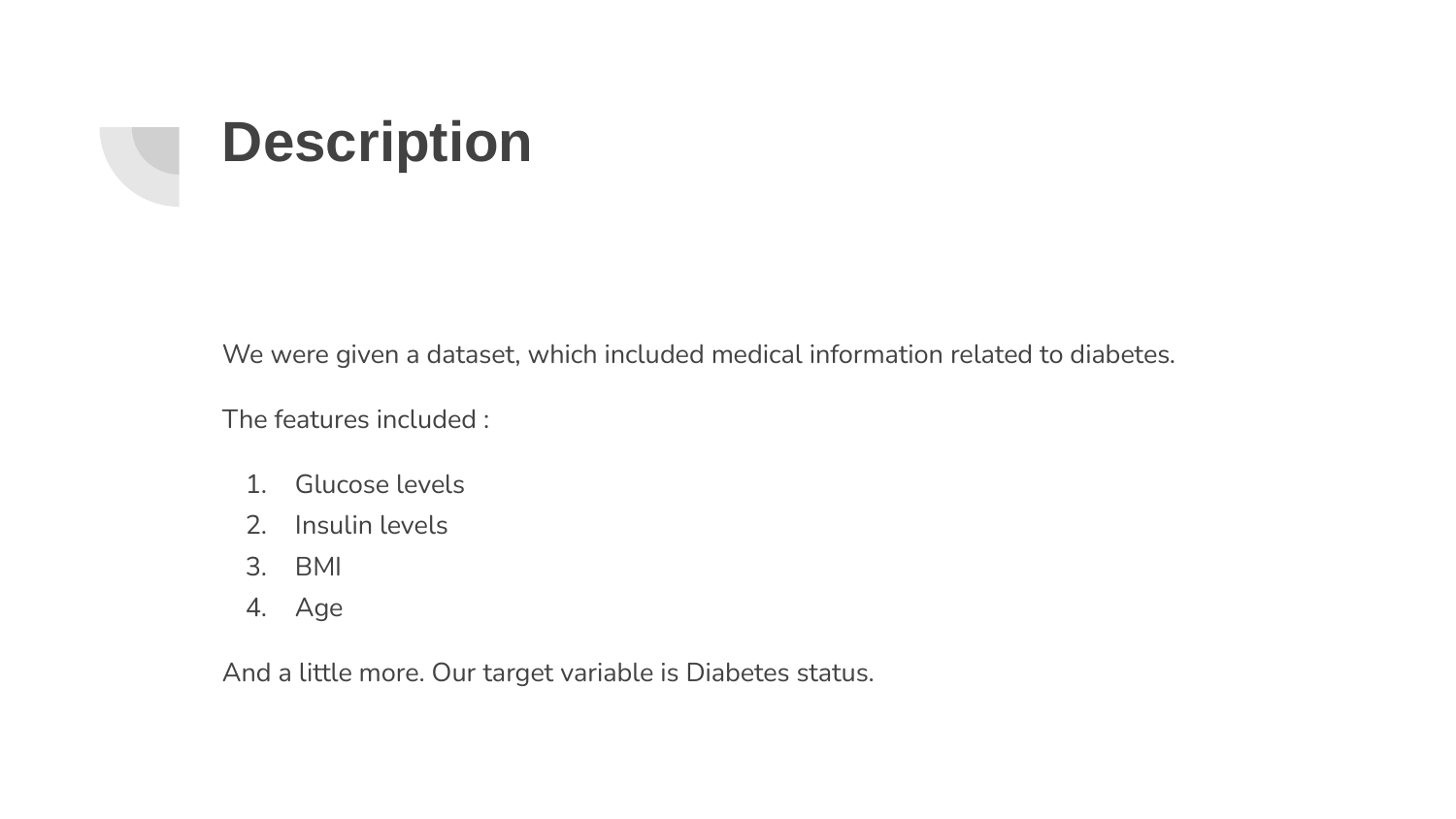

# Description
We were given a dataset, which included medical information related to diabetes.
The features included :
Glucose levels
Insulin levels
BMI
Age
And a little more. Our target variable is Diabetes status.